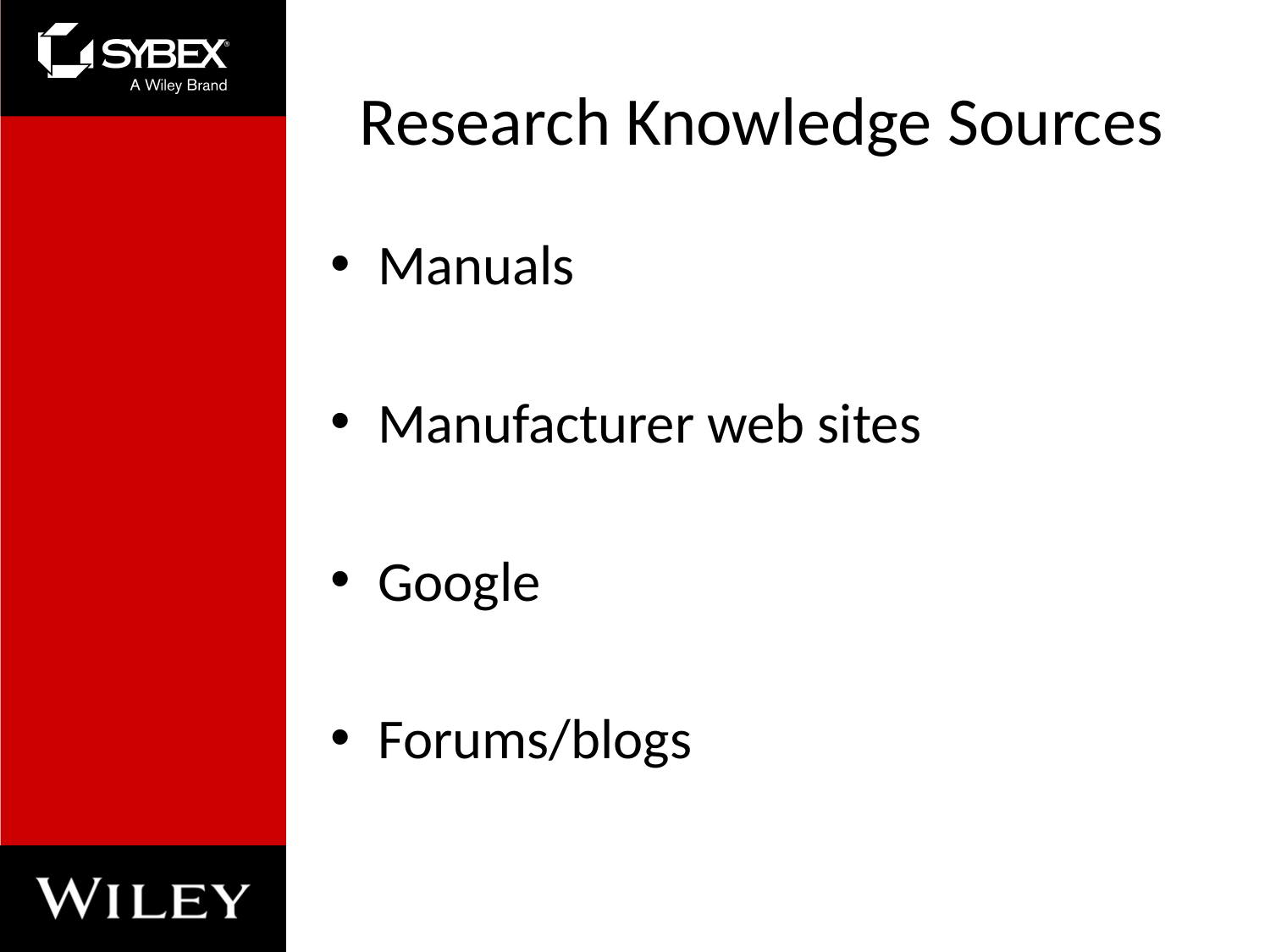

# Research Knowledge Sources
Manuals

Manufacturer web sites

Google

Forums/blogs